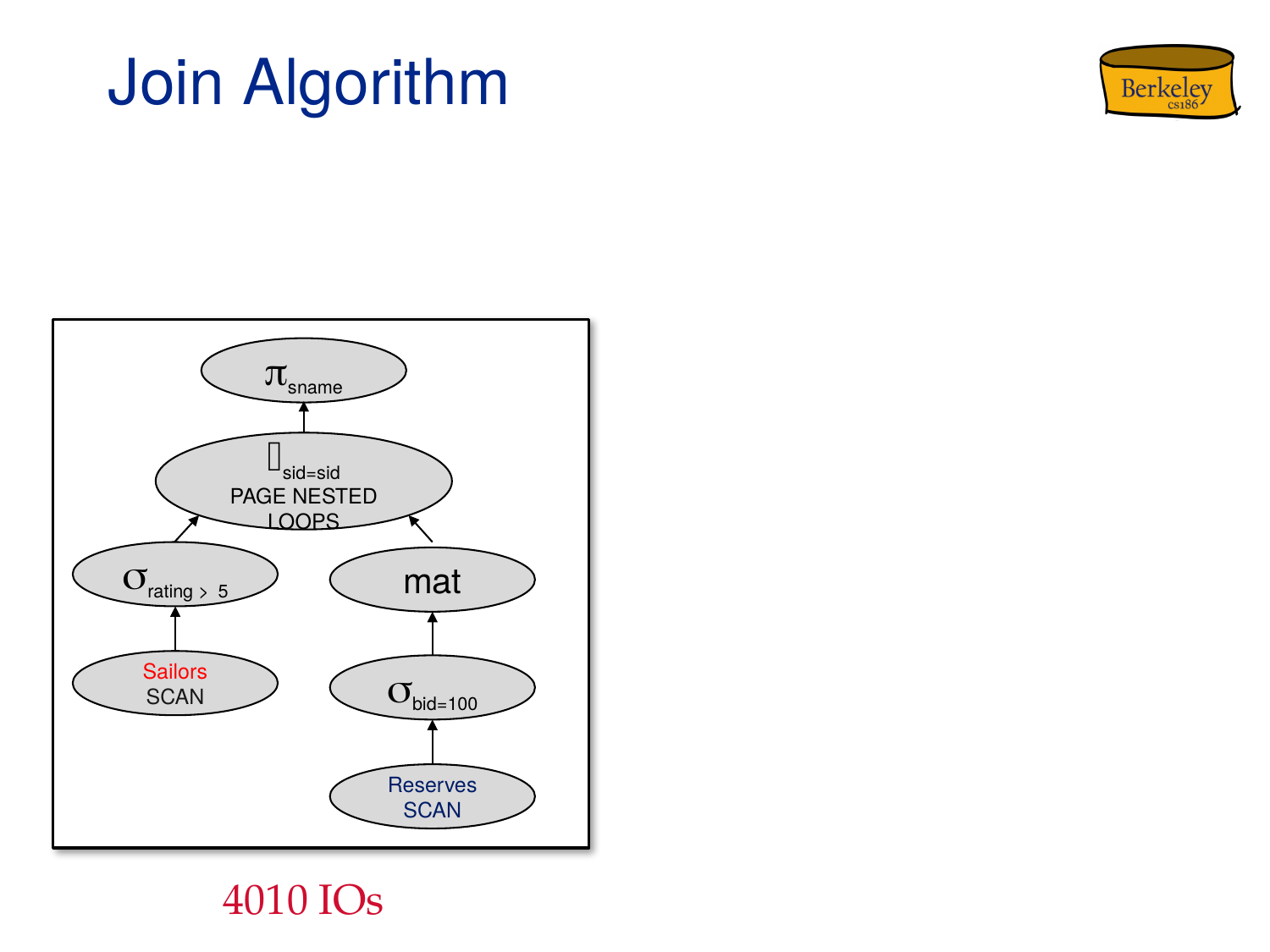

# Join Algorithm

πsname
⨝sid=sid
page nested loops
σrating > 5
mat
Sailors
scan
σbid=100
Reserves
scan
4010 IOs